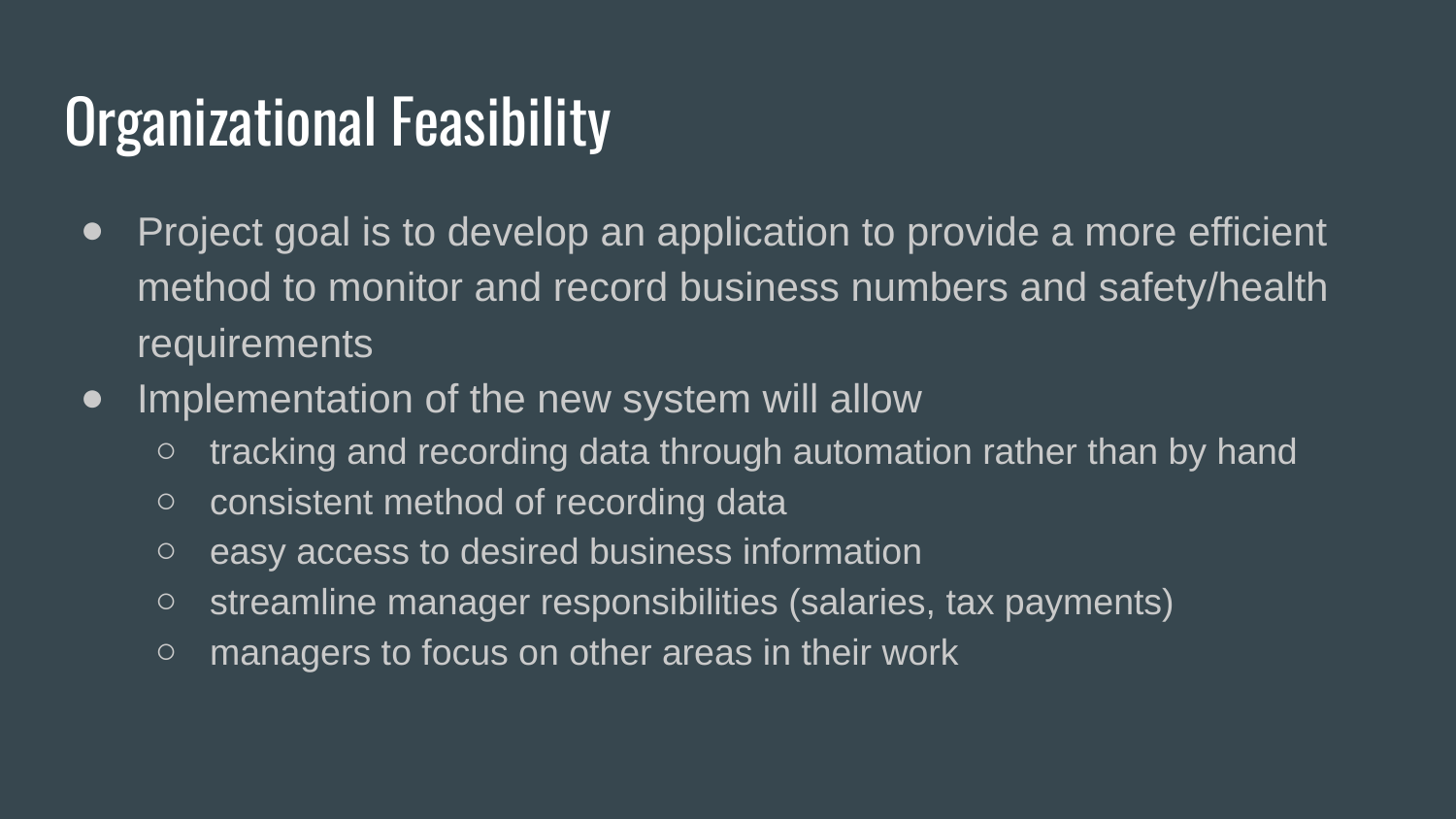

# Organizational Feasibility
Project goal is to develop an application to provide a more efficient method to monitor and record business numbers and safety/health requirements
Implementation of the new system will allow
tracking and recording data through automation rather than by hand
consistent method of recording data
easy access to desired business information
streamline manager responsibilities (salaries, tax payments)
managers to focus on other areas in their work